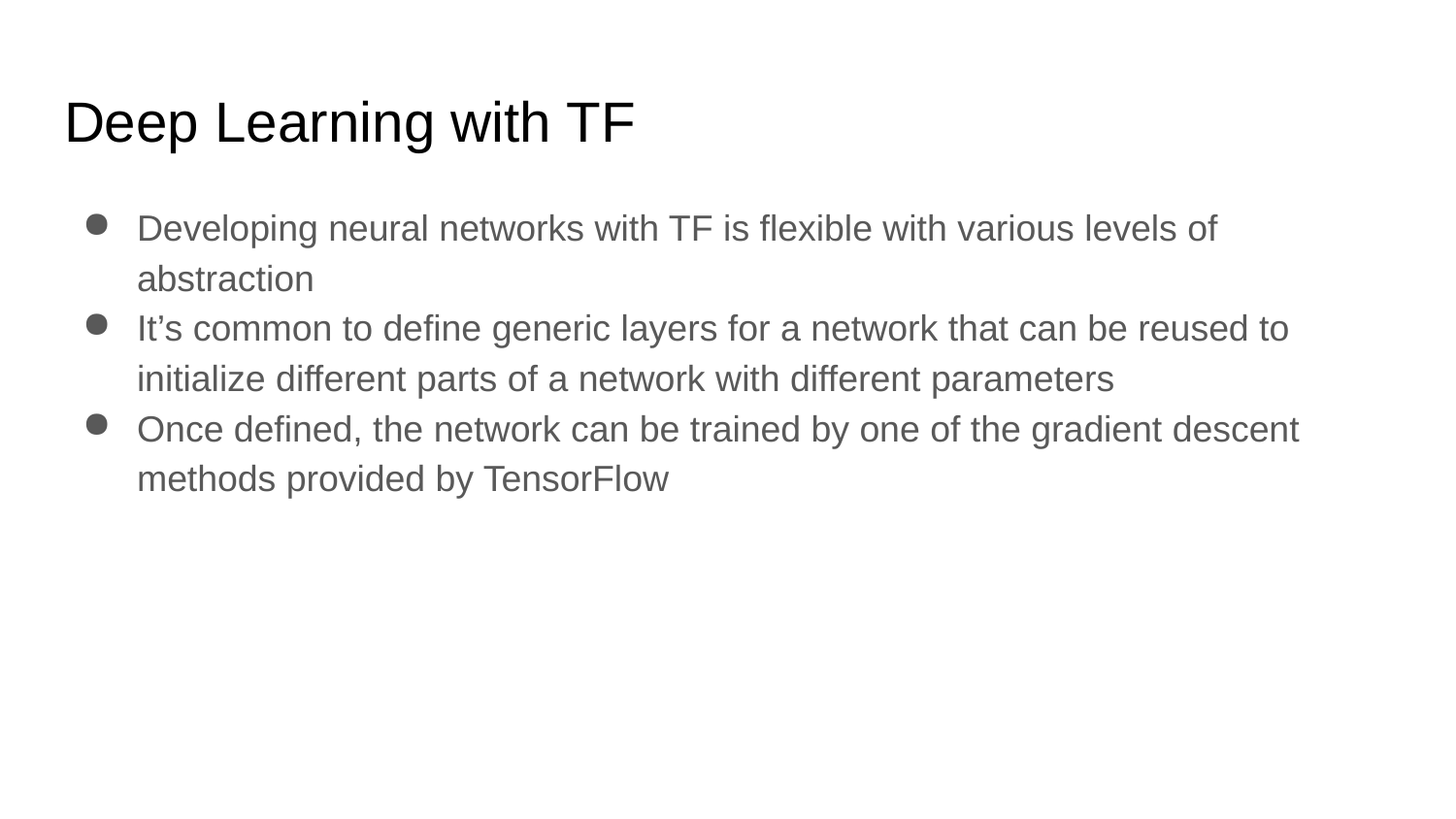

# Deep Learning with TF
Developing neural networks with TF is flexible with various levels of abstraction
It’s common to define generic layers for a network that can be reused to initialize different parts of a network with different parameters
Once defined, the network can be trained by one of the gradient descent methods provided by TensorFlow